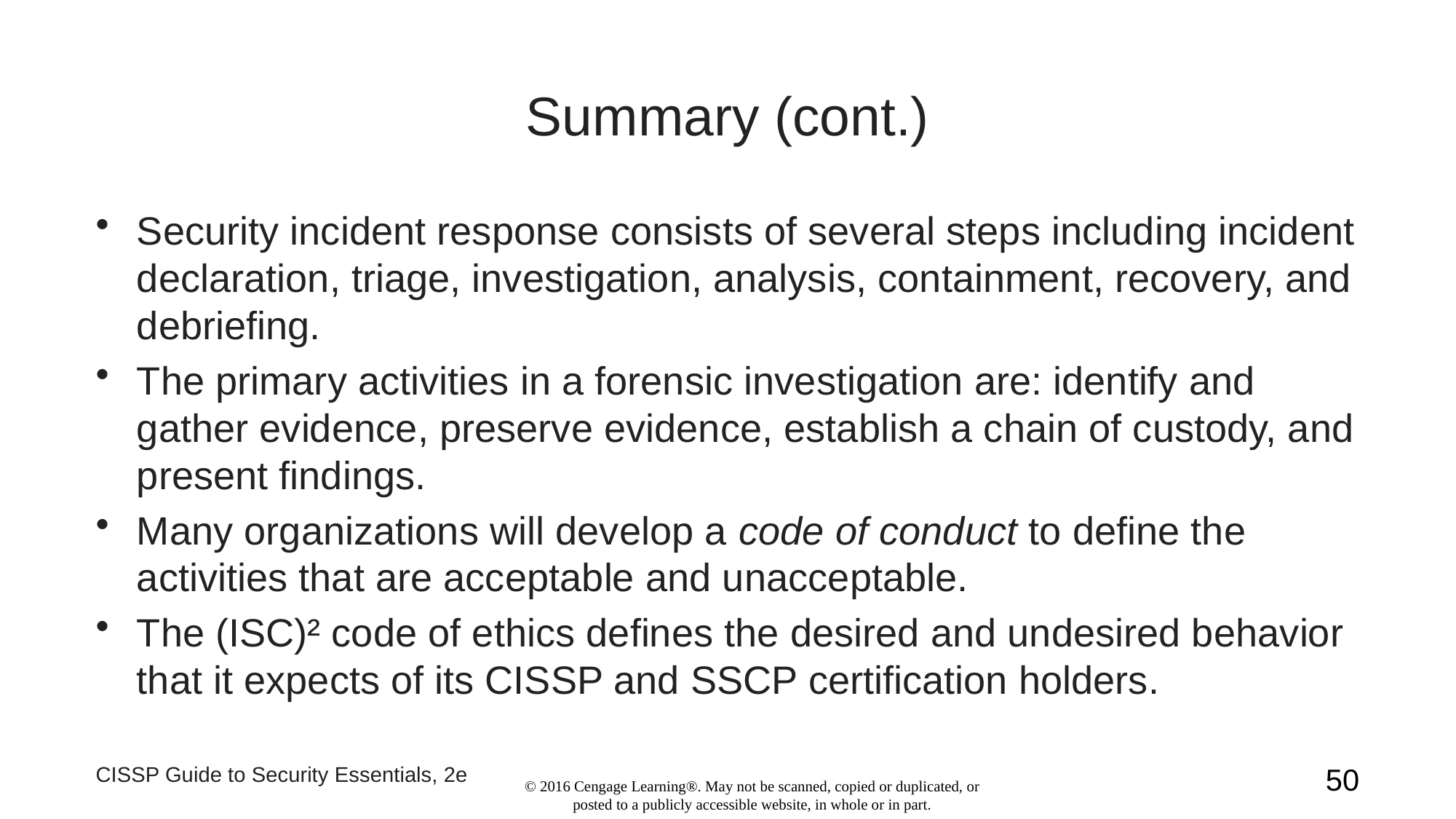

# Summary (cont.)
Security incident response consists of several steps including incident declaration, triage, investigation, analysis, containment, recovery, and debriefing.
The primary activities in a forensic investigation are: identify and gather evidence, preserve evidence, establish a chain of custody, and present findings.
Many organizations will develop a code of conduct to define the activities that are acceptable and unacceptable.
The (ISC)² code of ethics defines the desired and undesired behavior that it expects of its CISSP and SSCP certification holders.
CISSP Guide to Security Essentials, 2e
50
© 2016 Cengage Learning®. May not be scanned, copied or duplicated, or posted to a publicly accessible website, in whole or in part.